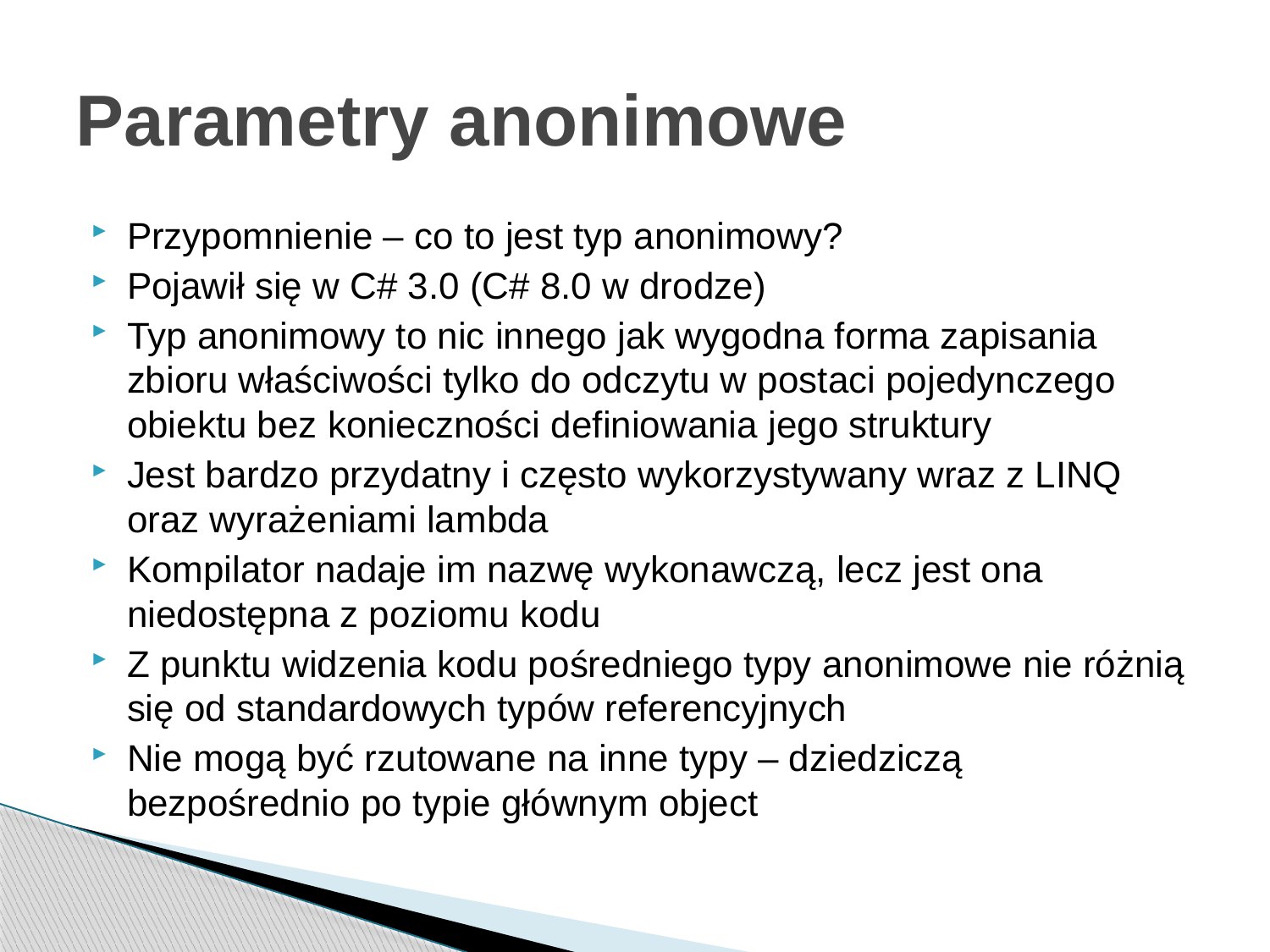

# Parametry anonimowe
Przypomnienie – co to jest typ anonimowy?
Pojawił się w C# 3.0 (C# 8.0 w drodze)
Typ anonimowy to nic innego jak wygodna forma zapisania zbioru właściwości tylko do odczytu w postaci pojedynczego obiektu bez konieczności definiowania jego struktury
Jest bardzo przydatny i często wykorzystywany wraz z LINQ oraz wyrażeniami lambda
Kompilator nadaje im nazwę wykonawczą, lecz jest ona niedostępna z poziomu kodu
Z punktu widzenia kodu pośredniego typy anonimowe nie różnią się od standardowych typów referencyjnych
Nie mogą być rzutowane na inne typy – dziedziczą bezpośrednio po typie głównym object